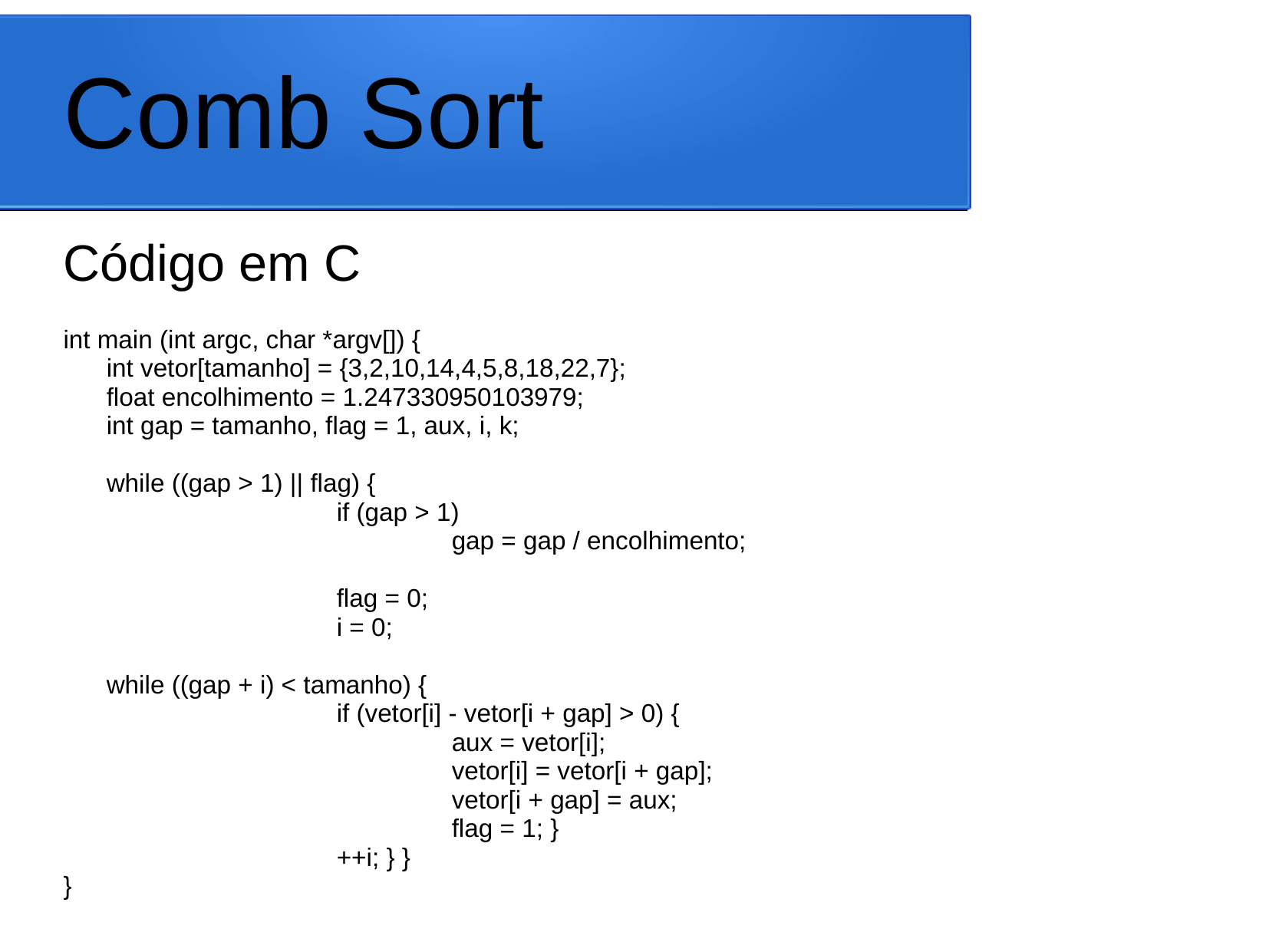

# Comb Sort
Código em C
int main (int argc, char *argv[]) {
	int vetor[tamanho] = {3,2,10,14,4,5,8,18,22,7};
	float encolhimento = 1.247330950103979;
	int gap = tamanho, flag = 1, aux, i, k;

	while ((gap > 1) || flag) {
			if (gap > 1)
				gap = gap / encolhimento;

			flag = 0;
			i = 0;

	while ((gap + i) < tamanho) {
			if (vetor[i] - vetor[i + gap] > 0) {
				aux = vetor[i];
				vetor[i] = vetor[i + gap];
				vetor[i + gap] = aux;
				flag = 1; }
			++i; } }
}